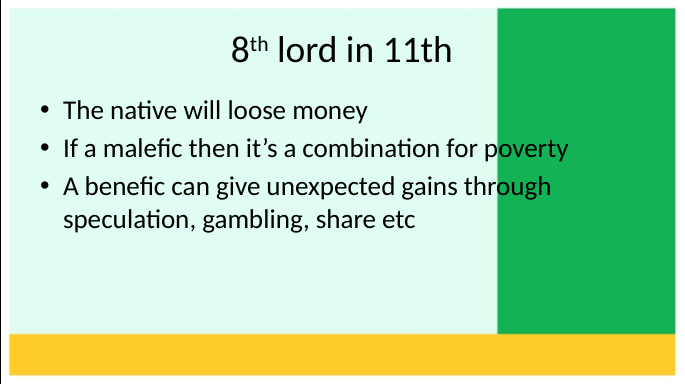

# 8th lord in 11th
The native will loose money
If a malefic then it’s a combination for poverty
A benefic can give unexpected gains through speculation, gambling, share etc